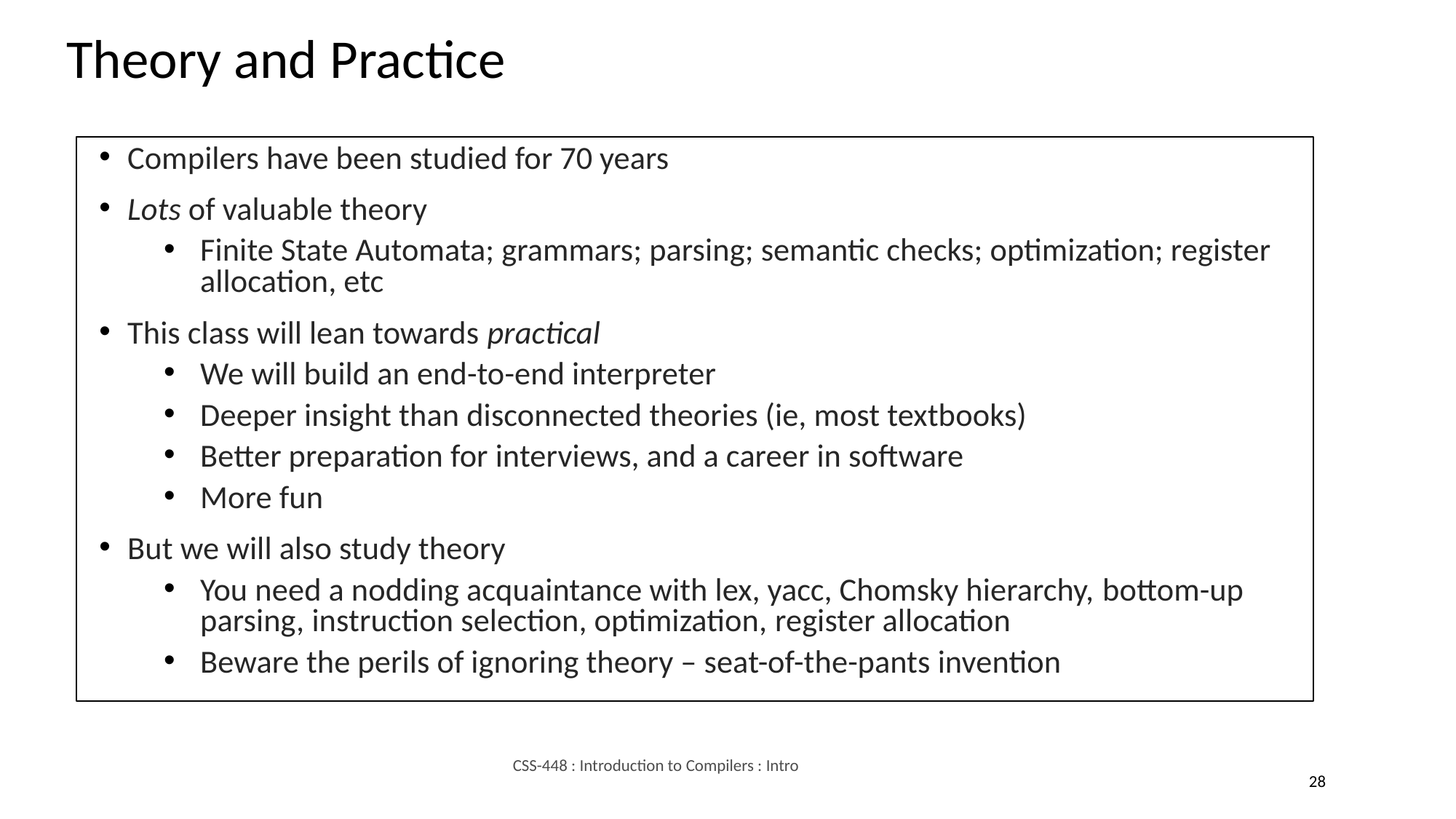

Theory and Practice
Compilers have been studied for 70 years
Lots of valuable theory
Finite State Automata; grammars; parsing; semantic checks; optimization; register allocation, etc
This class will lean towards practical
We will build an end-to-end interpreter
Deeper insight than disconnected theories (ie, most textbooks)
Better preparation for interviews, and a career in software
More fun
But we will also study theory
You need a nodding acquaintance with lex, yacc, Chomsky hierarchy, bottom-up parsing, instruction selection, optimization, register allocation
Beware the perils of ignoring theory – seat-of-the-pants invention
CSS-448 : Introduction to Compilers : Intro
28